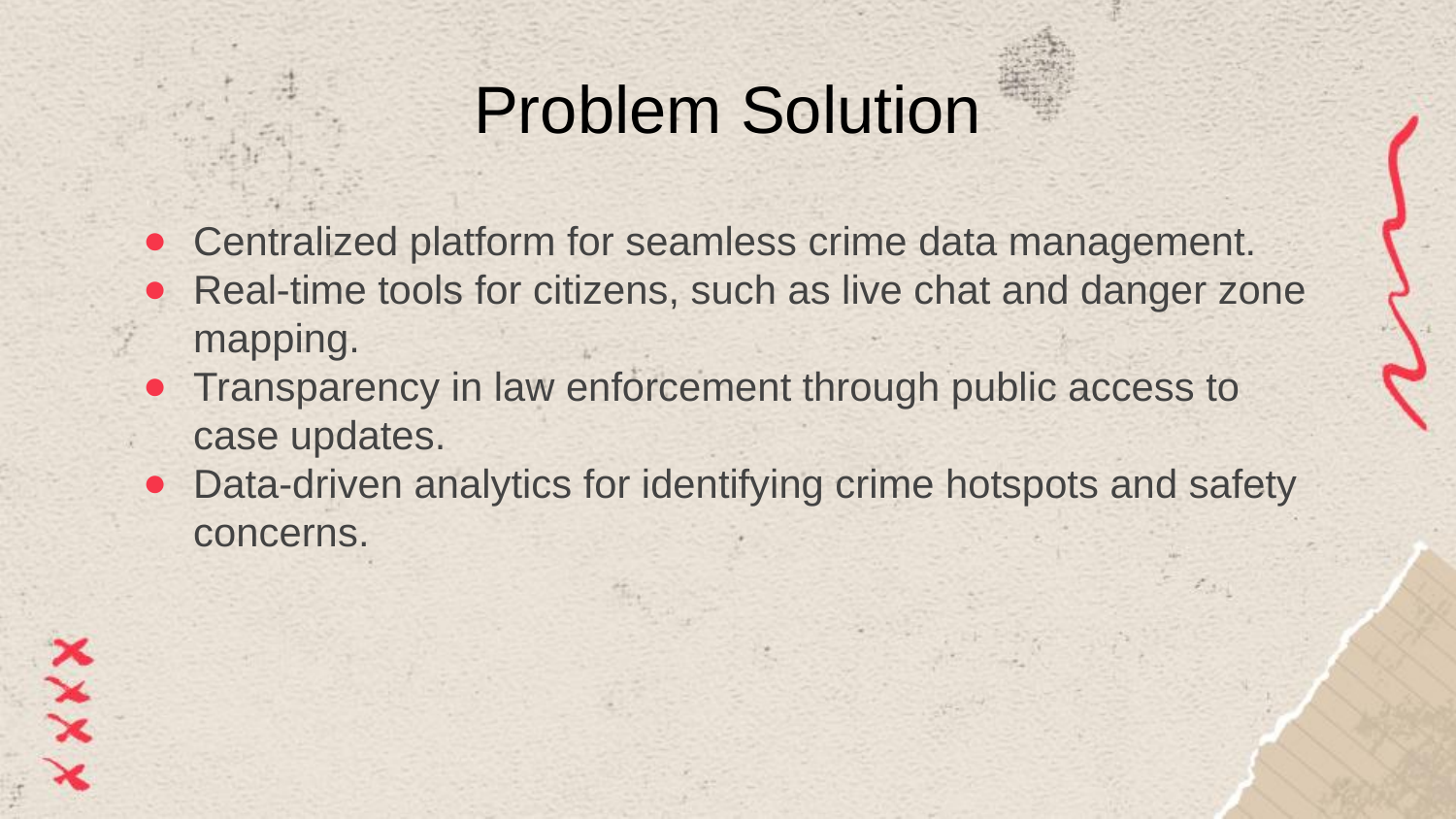

# Problem Solution
Centralized platform for seamless crime data management.
Real-time tools for citizens, such as live chat and danger zone mapping.
Transparency in law enforcement through public access to case updates.
Data-driven analytics for identifying crime hotspots and safety concerns.